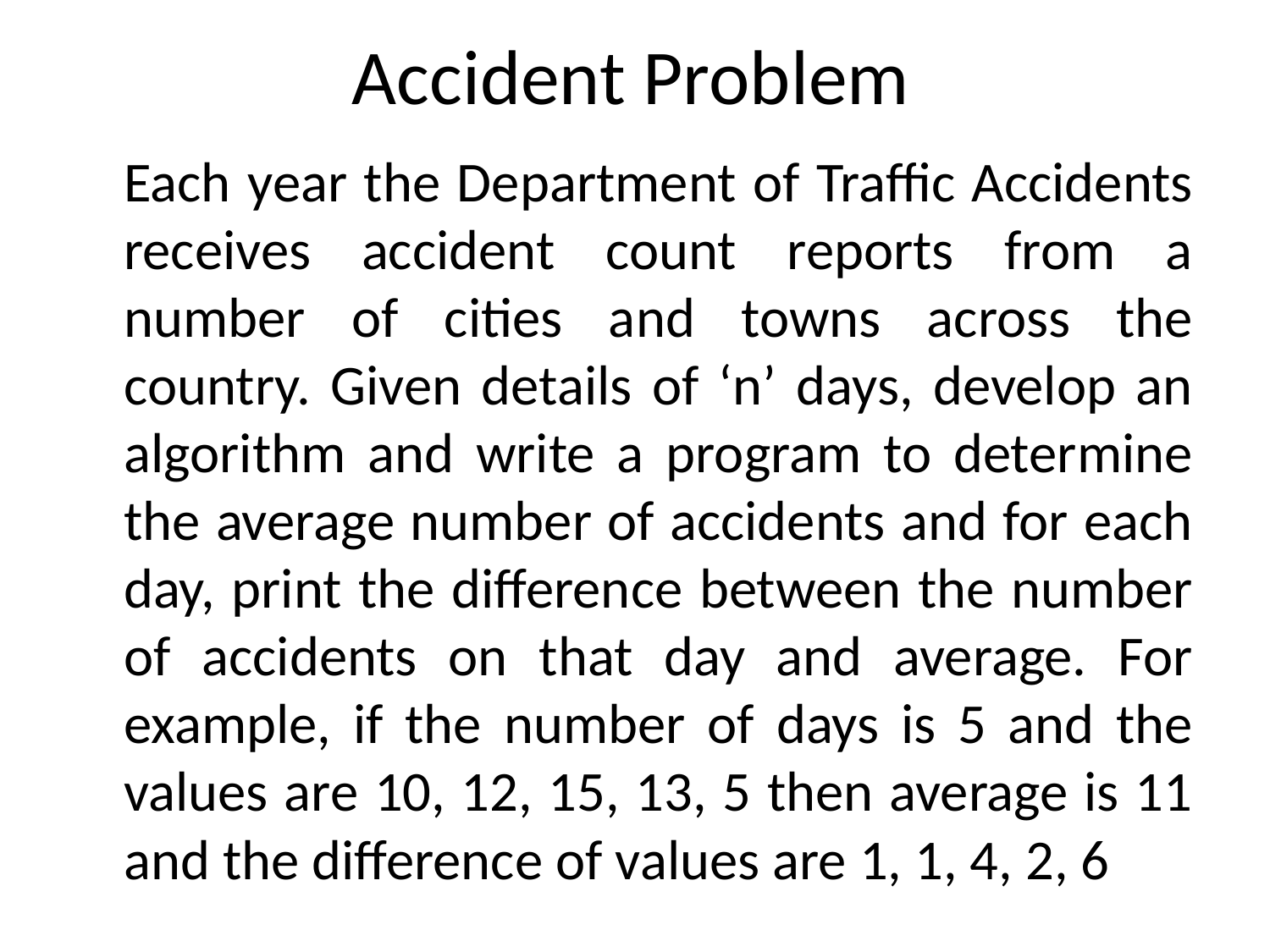

# Accident Problem
	Each year the Department of Traffic Accidents receives accident count reports from a number of cities and towns across the country. Given details of ‘n’ days, develop an algorithm and write a program to determine the average number of accidents and for each day, print the difference between the number of accidents on that day and average. For example, if the number of days is 5 and the values are 10, 12, 15, 13, 5 then average is 11 and the difference of values are 1, 1, 4, 2, 6